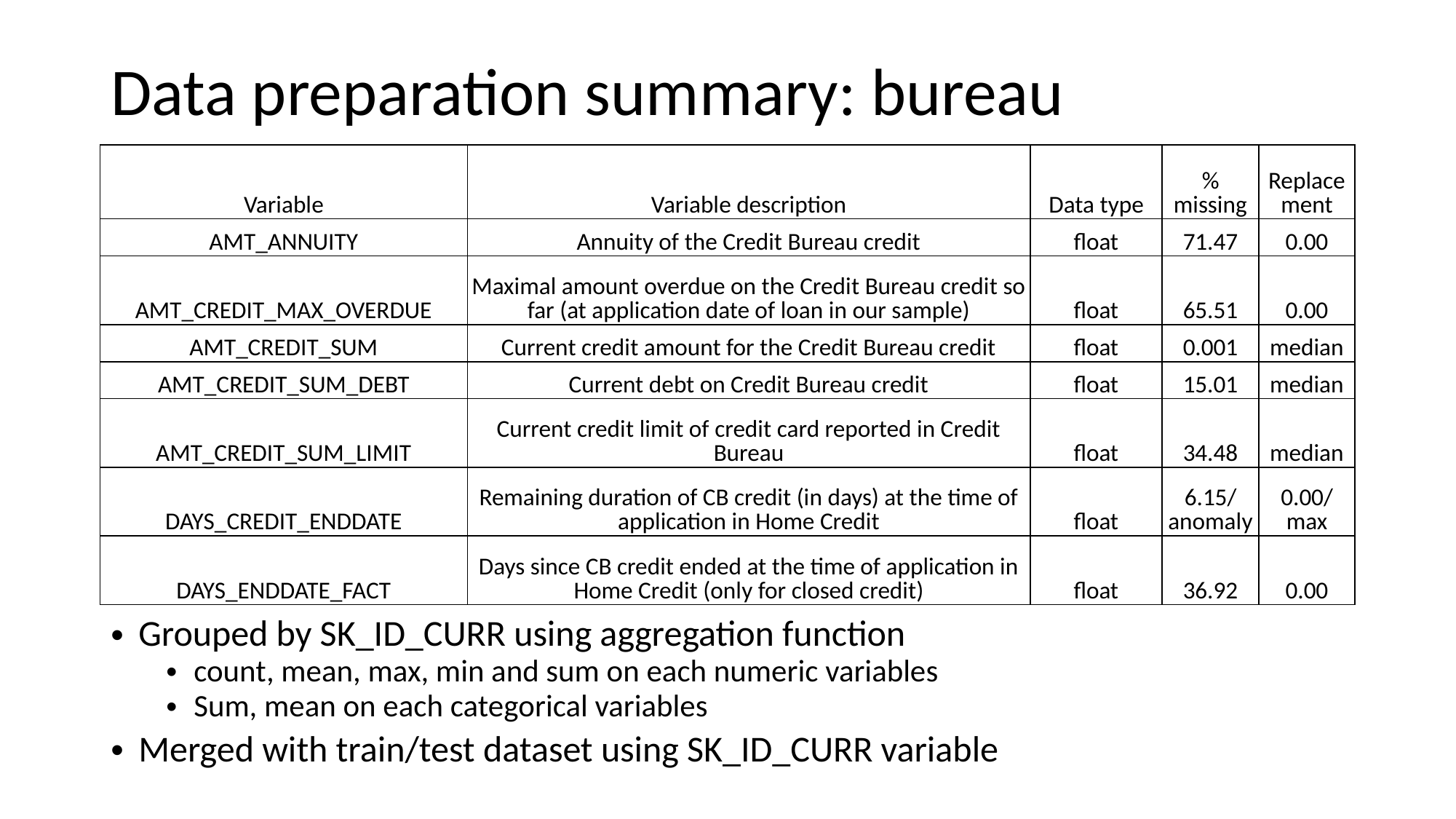

# Data preparation summary: bureau
| Variable | Variable description | Data type | % missing | Replacement |
| --- | --- | --- | --- | --- |
| AMT\_ANNUITY | Annuity of the Credit Bureau credit | float | 71.47 | 0.00 |
| AMT\_CREDIT\_MAX\_OVERDUE | Maximal amount overdue on the Credit Bureau credit so far (at application date of loan in our sample) | float | 65.51 | 0.00 |
| AMT\_CREDIT\_SUM | Current credit amount for the Credit Bureau credit | float | 0.001 | median |
| AMT\_CREDIT\_SUM\_DEBT | Current debt on Credit Bureau credit | float | 15.01 | median |
| AMT\_CREDIT\_SUM\_LIMIT | Current credit limit of credit card reported in Credit Bureau | float | 34.48 | median |
| DAYS\_CREDIT\_ENDDATE | Remaining duration of CB credit (in days) at the time of application in Home Credit | float | 6.15/ anomaly | 0.00/ max |
| DAYS\_ENDDATE\_FACT | Days since CB credit ended at the time of application in Home Credit (only for closed credit) | float | 36.92 | 0.00 |
Grouped by SK_ID_CURR using aggregation function
count, mean, max, min and sum on each numeric variables
Sum, mean on each categorical variables
Merged with train/test dataset using SK_ID_CURR variable